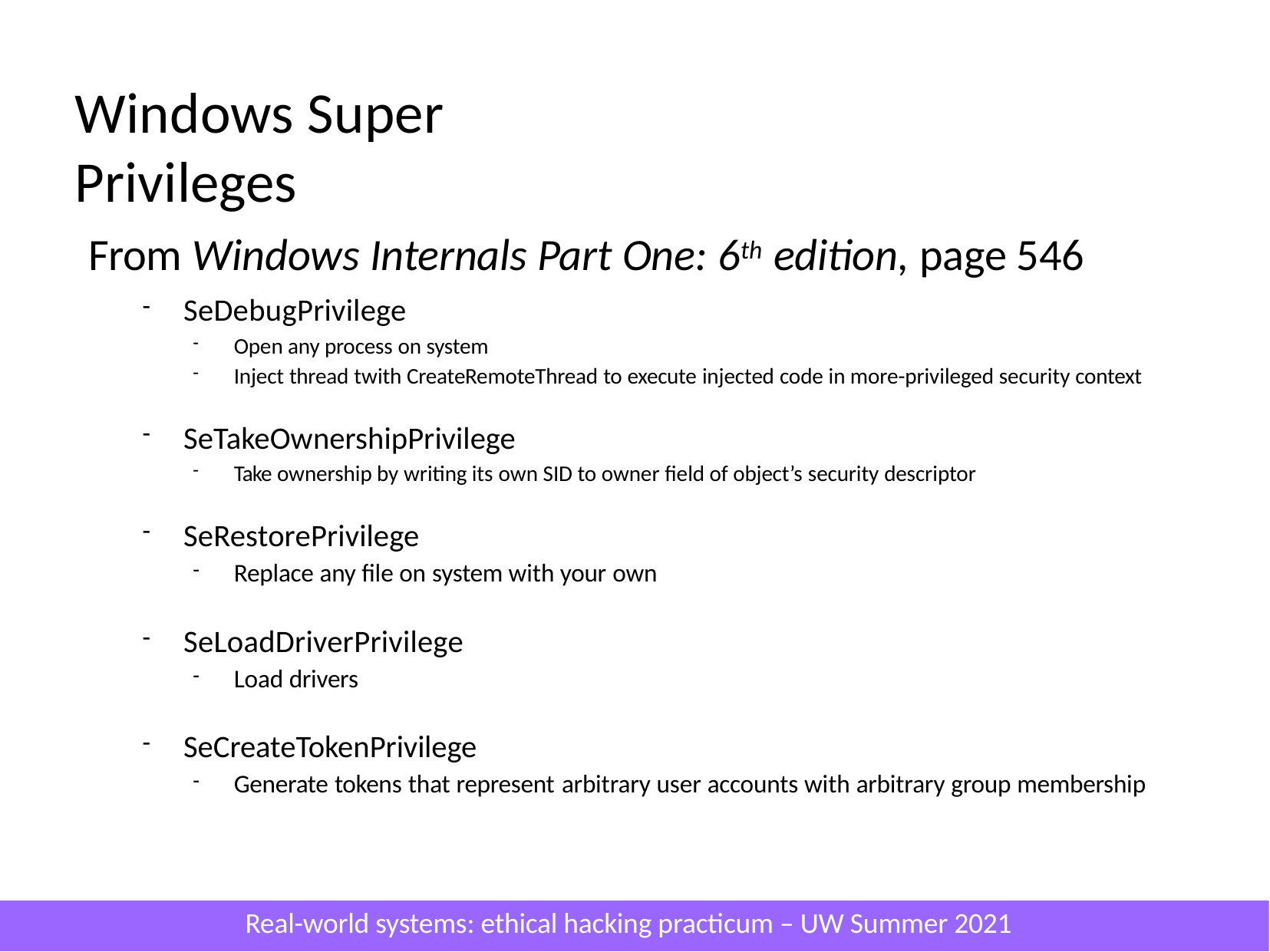

# Windows Super Privileges
From Windows Internals Part One: 6th edition, page 546
SeDebugPrivilege
Open any process on system
Inject thread twith CreateRemoteThread to execute injected code in more-privileged security context

SeTakeOwnershipPrivilege
Take ownership by writing its own SID to owner field of object’s security descriptor

SeRestorePrivilege
Replace any file on system with your own

SeLoadDriverPrivilege
Load drivers

SeCreateTokenPrivilege
Generate tokens that represent arbitrary user accounts with arbitrary group membership
Real-world systems: ethical hacking practicum – UW Summer 2021